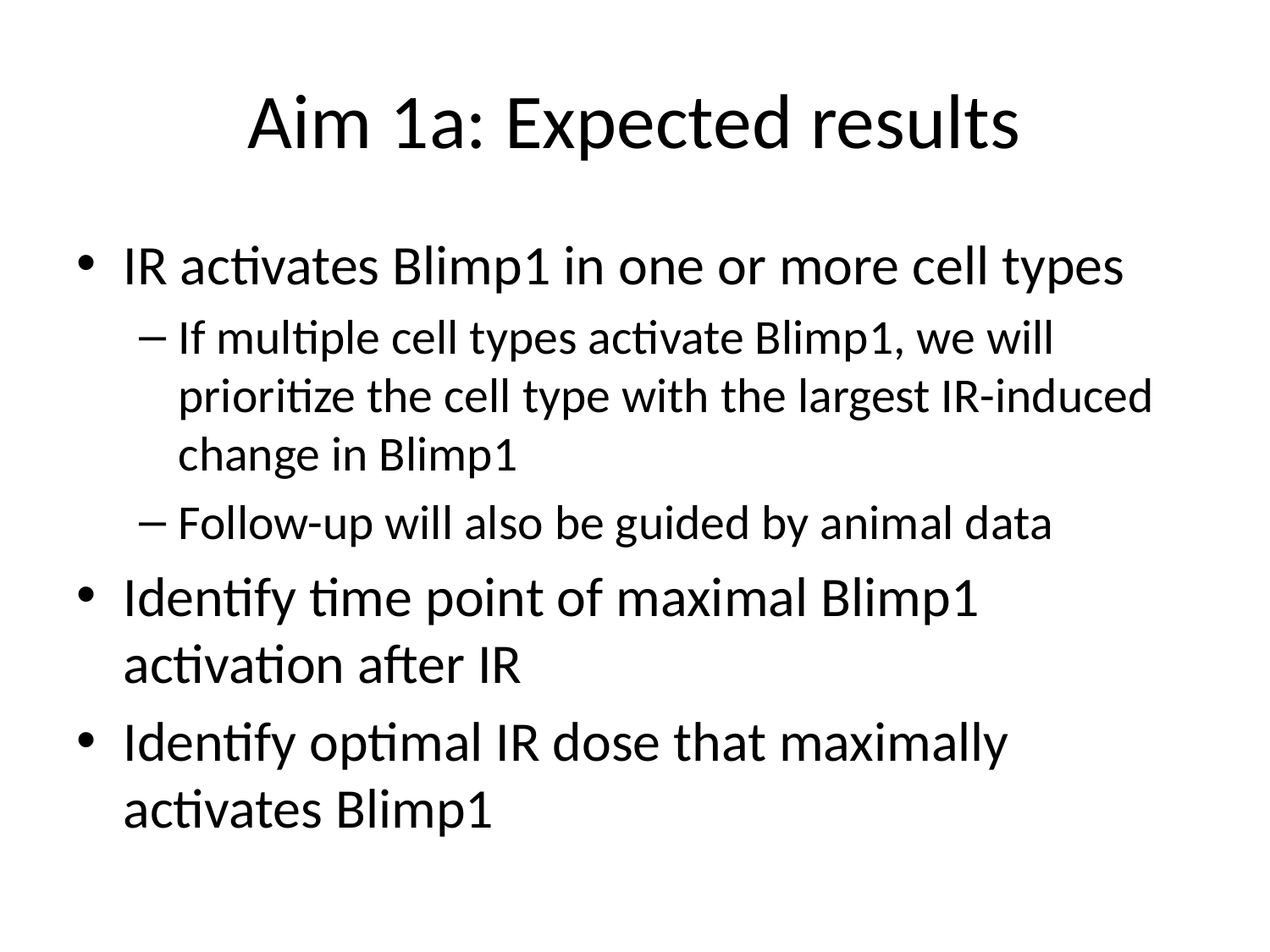

# Aim 1a: Expected results
IR activates Blimp1 in one or more cell types
If multiple cell types activate Blimp1, we will prioritize the cell type with the largest IR-induced change in Blimp1
Follow-up will also be guided by animal data
Identify time point of maximal Blimp1 activation after IR
Identify optimal IR dose that maximally activates Blimp1